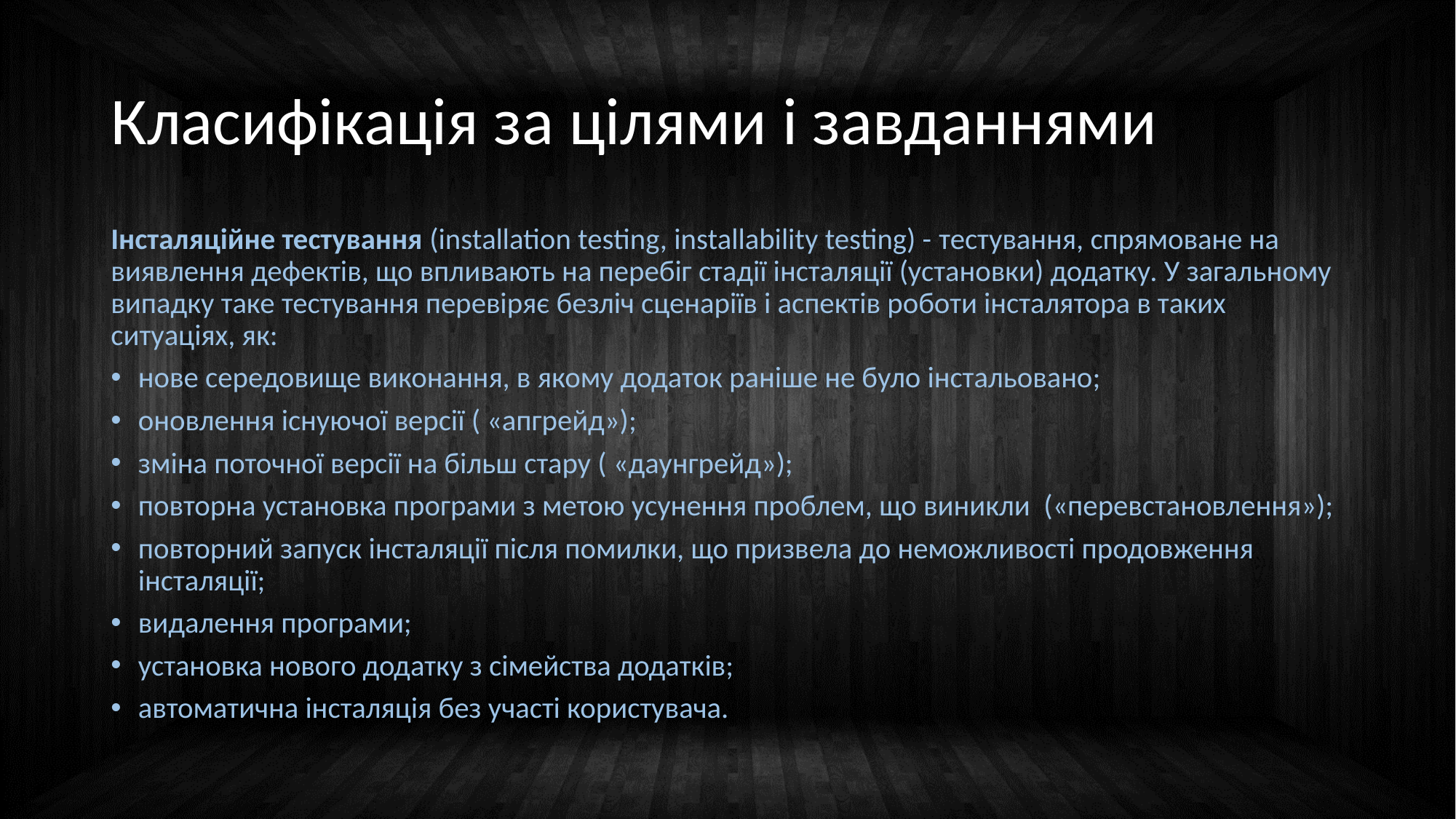

# Класифікація за цілями і завданнями
Інсталяційне тестування (installation testing, installability testing) - тестування, спрямоване на виявлення дефектів, що впливають на перебіг стадії інсталяції (установки) додатку. У загальному випадку таке тестування перевіряє безліч сценаріїв і аспектів роботи інсталятора в таких ситуаціях, як:
нове середовище виконання, в якому додаток раніше не було інстальовано;
оновлення існуючої версії ( «апгрейд»);
зміна поточної версії на більш стару ( «даунгрейд»);
повторна установка програми з метою усунення проблем, що виникли  («перевстановлення»);
повторний запуск інсталяції після помилки, що призвела до неможливості продовження інсталяції;
видалення програми;
установка нового додатку з сімейства додатків;
автоматична інсталяція без участі користувача.